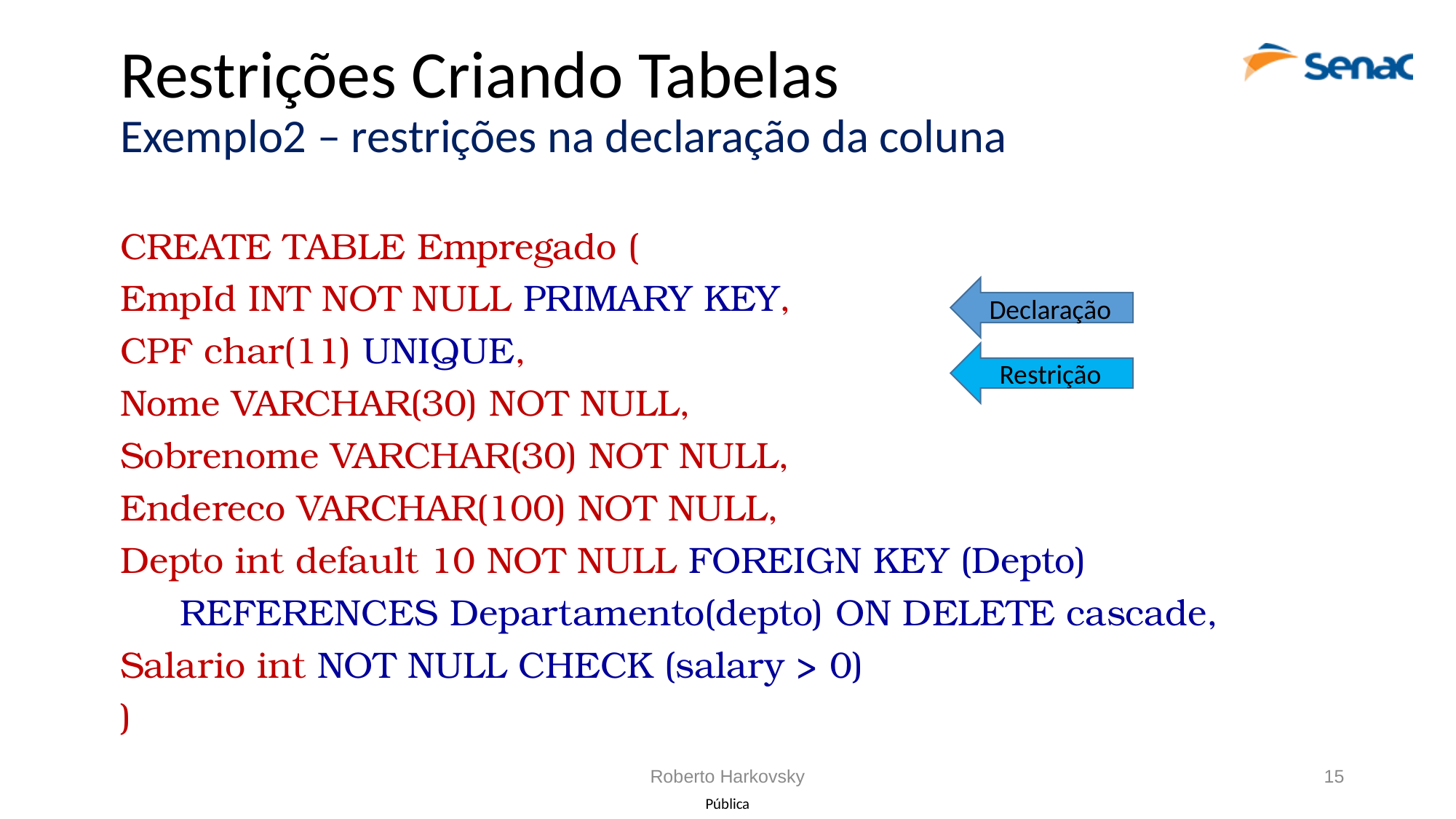

# Restrições Criando Tabelas Exemplo2 – restrições na declaração da coluna
CREATE TABLE Empregado (
EmpId INT NOT NULL PRIMARY KEY,
CPF char(11) UNIQUE,
Nome VARCHAR(30) NOT NULL,
Sobrenome VARCHAR(30) NOT NULL,
Endereco VARCHAR(100) NOT NULL,
Depto int default 10 NOT NULL FOREIGN KEY (Depto)
	   REFERENCES Departamento(depto) ON DELETE cascade,
Salario int NOT NULL CHECK (salary > 0)
)

Declaração

Restrição
Roberto Harkovsky
15